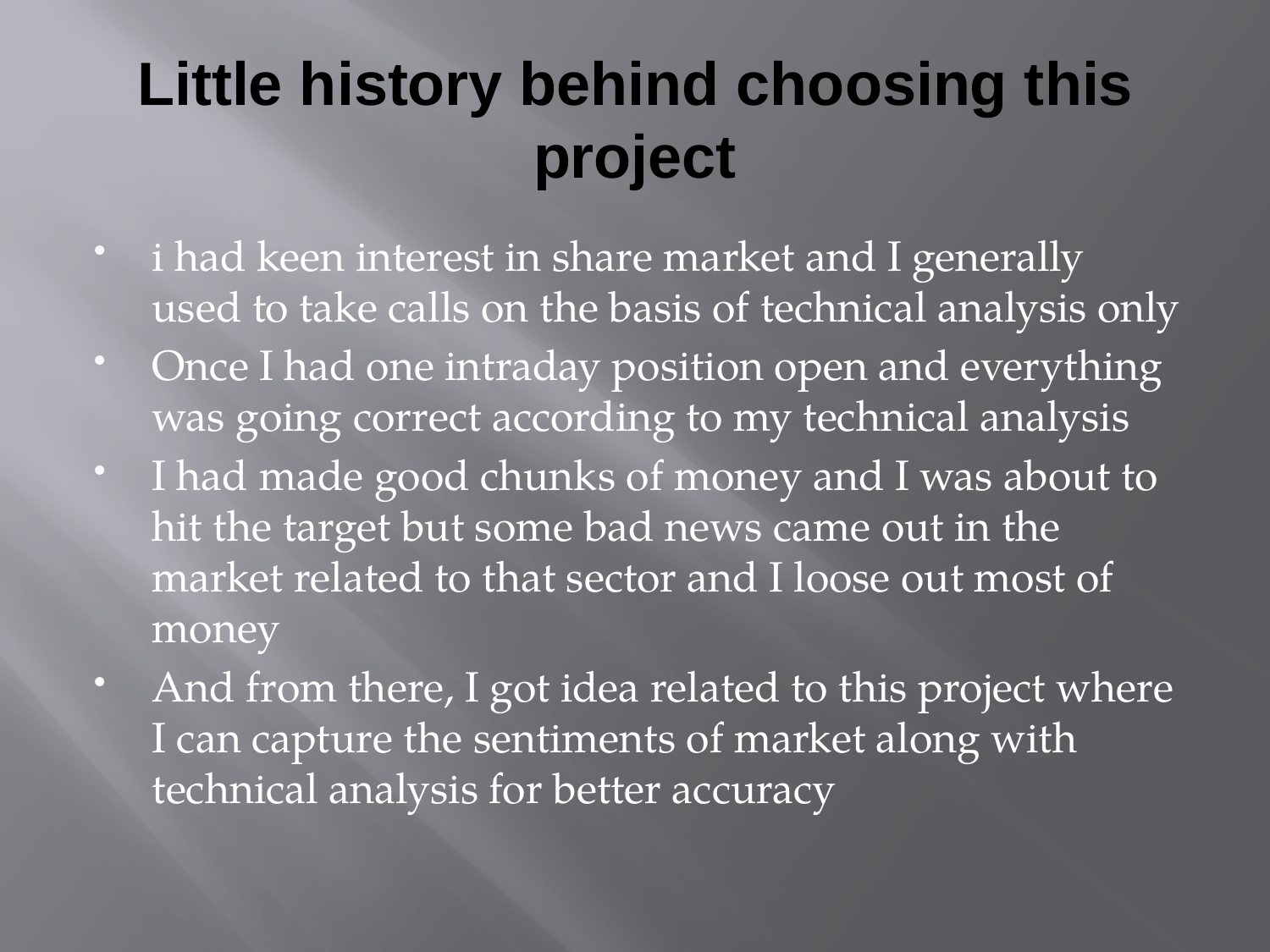

# Little history behind choosing this project
i had keen interest in share market and I generally  used to take calls on the basis of technical analysis only
Once I had one intraday position open and everything was going correct according to my technical analysis
I had made good chunks of money and I was about to hit the target but some bad news came out in the market related to that sector and I loose out most of  money
And from there, I got idea related to this project where I can capture the sentiments of market along with technical analysis for better accuracy